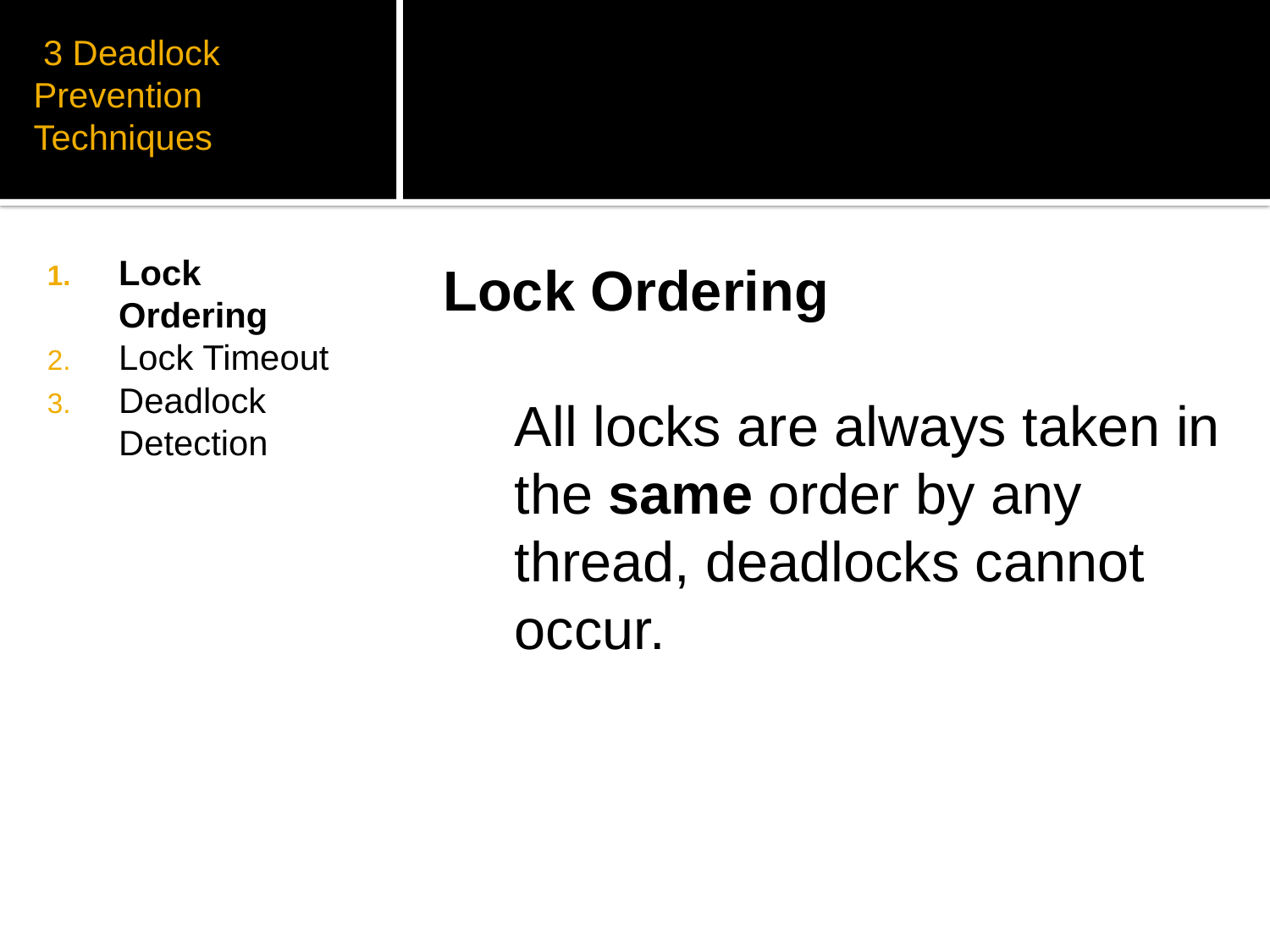

# 3 Deadlock Prevention Techniques
Lock Ordering
Lock Timeout
Deadlock Detection
Lock Ordering

	All locks are always taken in the same order by any thread, deadlocks cannot occur.